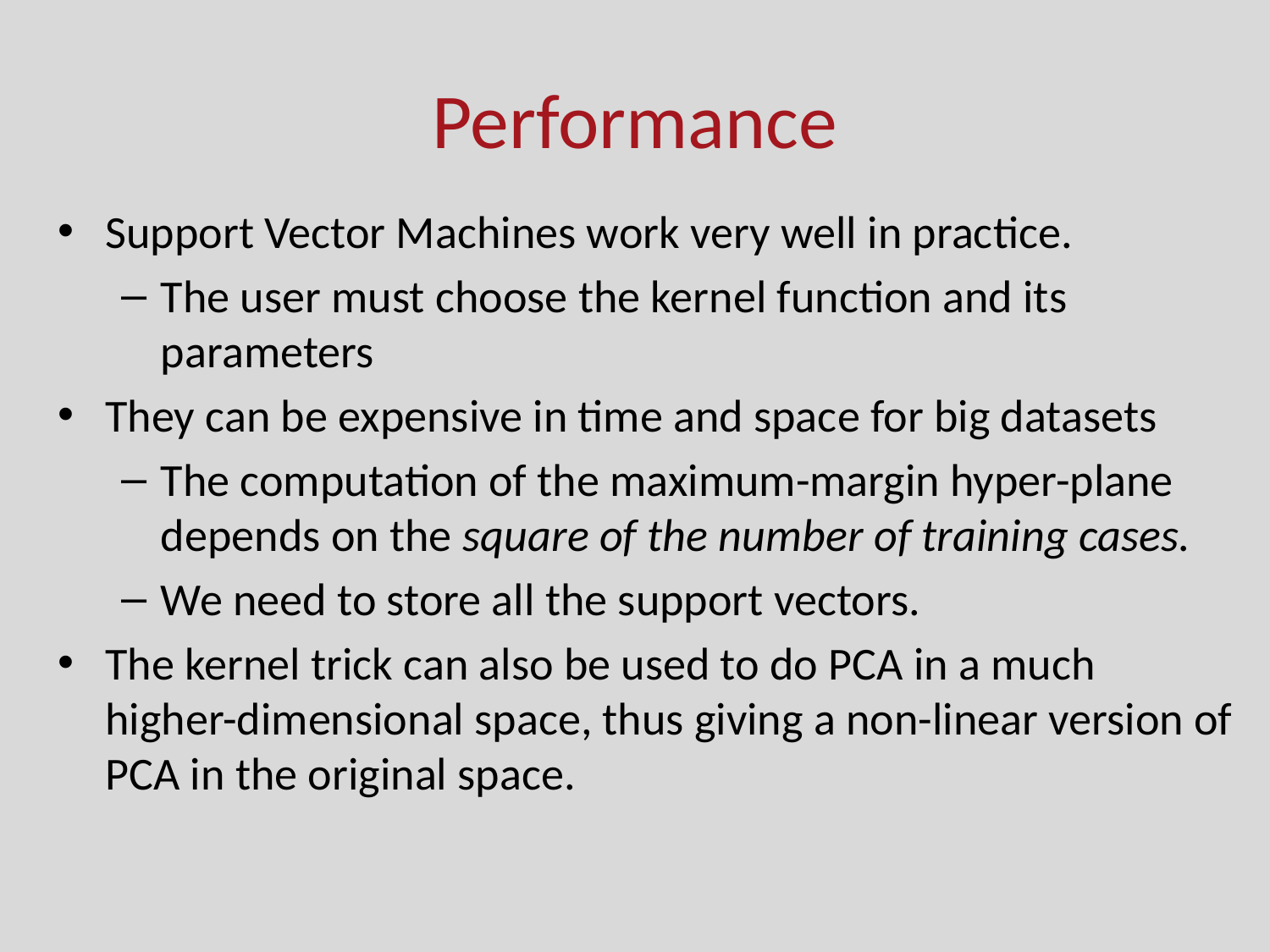

# Performance
Support Vector Machines work very well in practice.
The user must choose the kernel function and its parameters
They can be expensive in time and space for big datasets
The computation of the maximum-margin hyper-plane depends on the square of the number of training cases.
We need to store all the support vectors.
The kernel trick can also be used to do PCA in a much higher-dimensional space, thus giving a non-linear version of PCA in the original space.